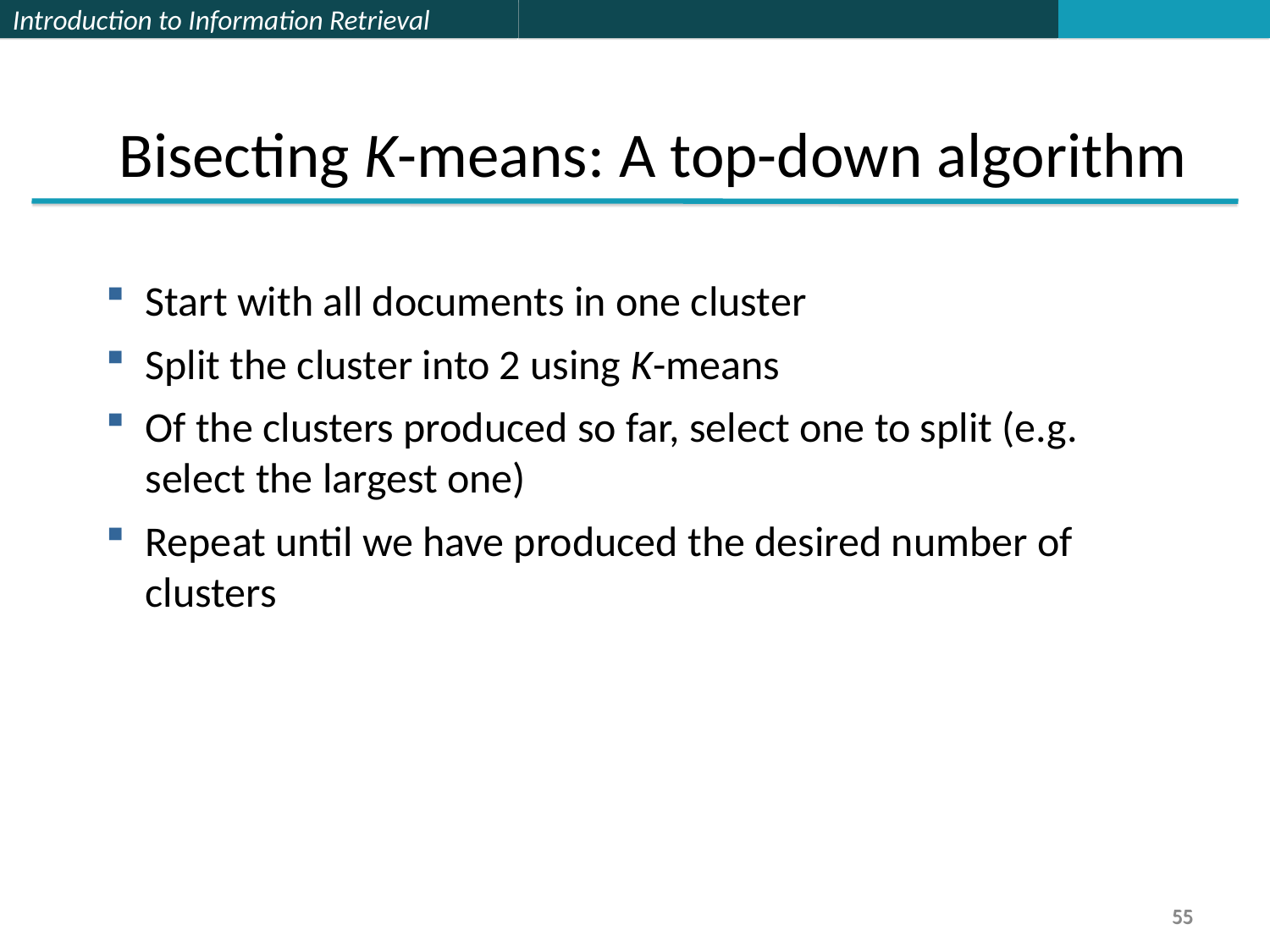

Bisecting K-means: A top-down algorithm
Start with all documents in one cluster
Split the cluster into 2 using K-means
Of the clusters produced so far, select one to split (e.g. select the largest one)
Repeat until we have produced the desired number of clusters
55
55